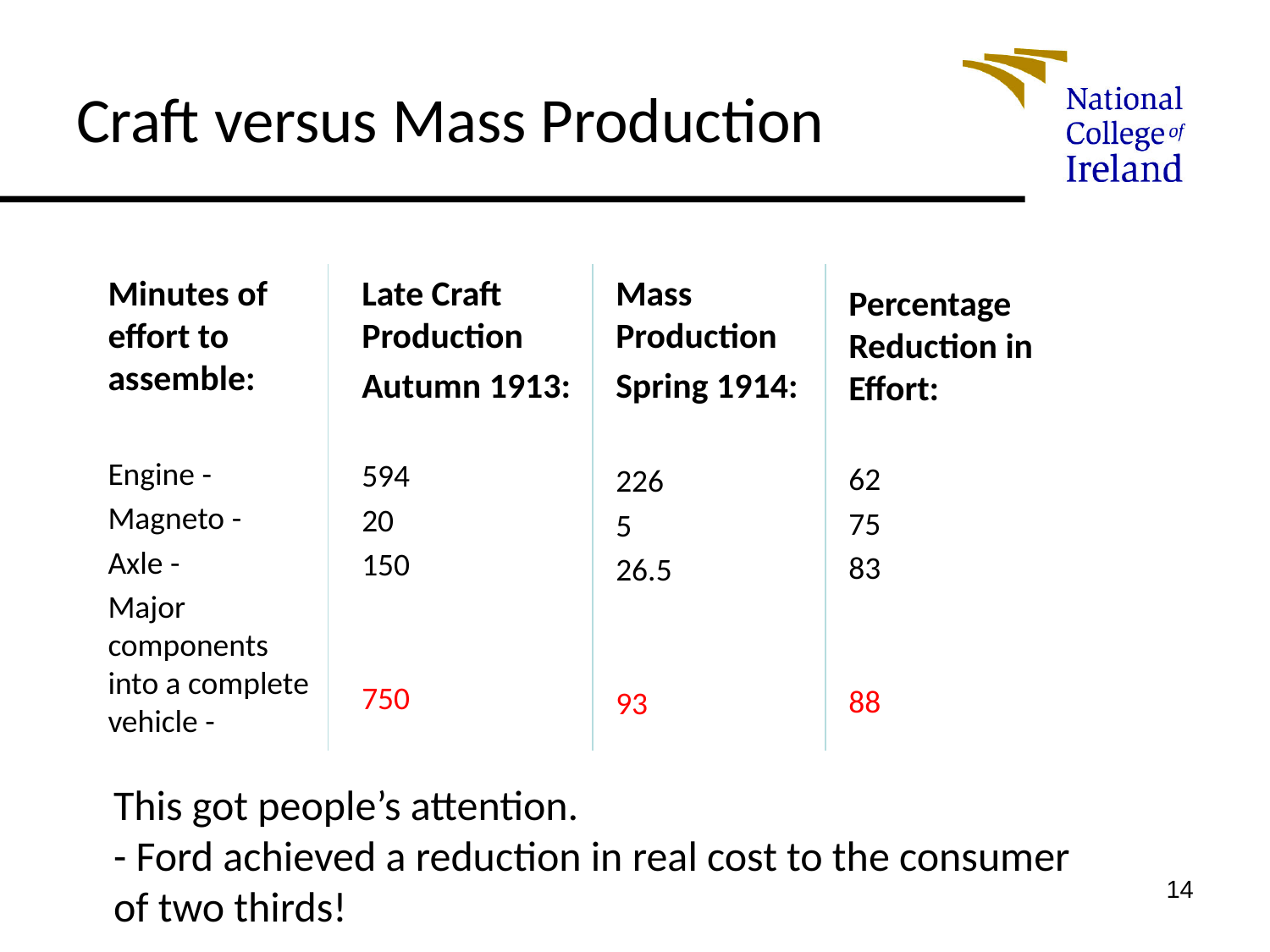

# Craft versus Mass Production
Minutes of effort to assemble:

Engine -
Magneto -
Axle -
Major components into a complete vehicle -
Late Craft Production
Autumn 1913:

594
20
150

750
Mass Production
Spring 1914:

226
5
26.5

93
Percentage Reduction in Effort:

62
75
83

88
This got people’s attention.
- Ford achieved a reduction in real cost to the consumer
of two thirds!
14